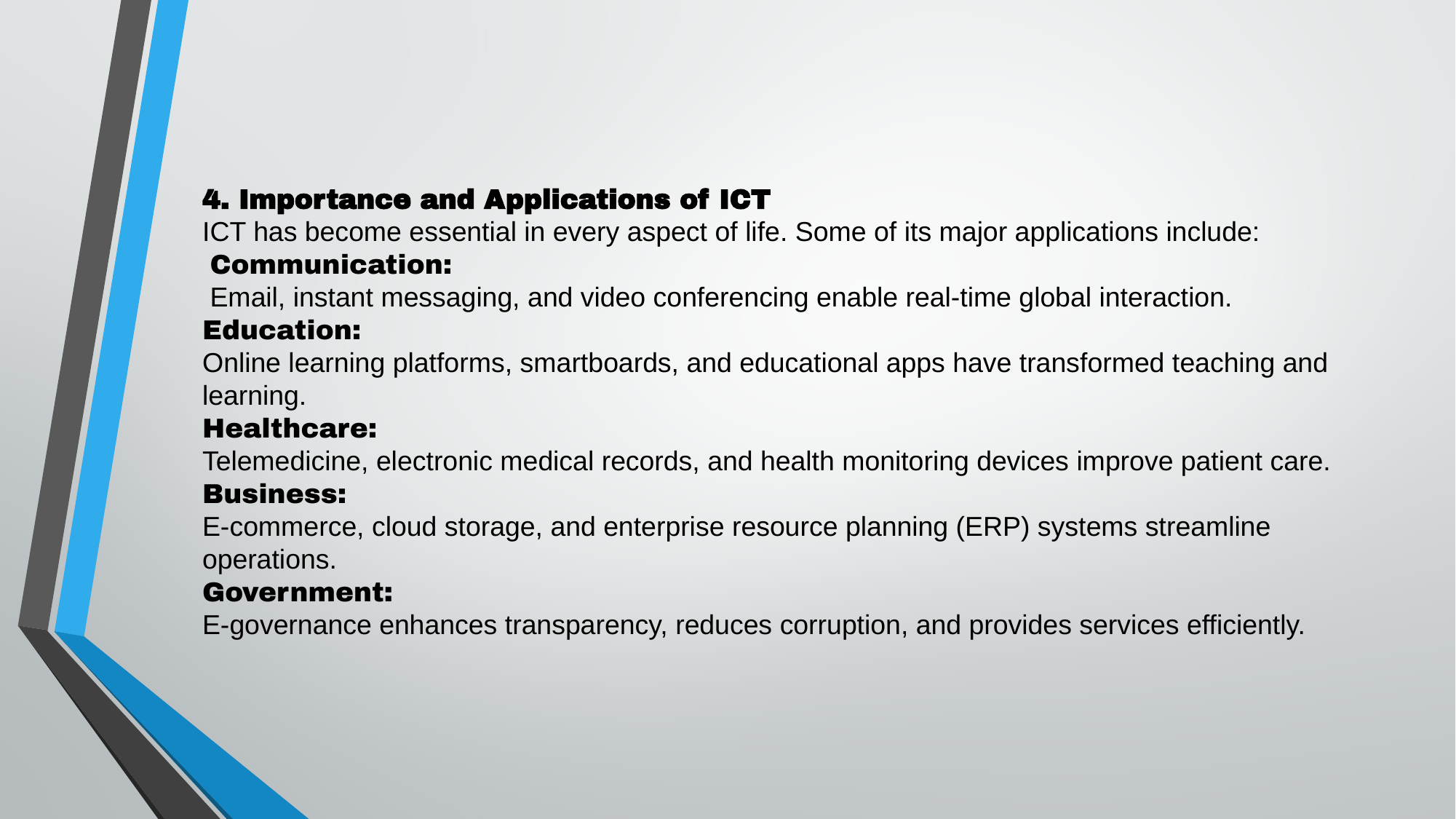

4. Importance and Applications of ICT
ICT has become essential in every aspect of life. Some of its major applications include:
 Communication:
 Email, instant messaging, and video conferencing enable real-time global interaction.
Education:
Online learning platforms, smartboards, and educational apps have transformed teaching and learning.
Healthcare:
Telemedicine, electronic medical records, and health monitoring devices improve patient care.
Business:
E-commerce, cloud storage, and enterprise resource planning (ERP) systems streamline operations.
Government:
E-governance enhances transparency, reduces corruption, and provides services efficiently.